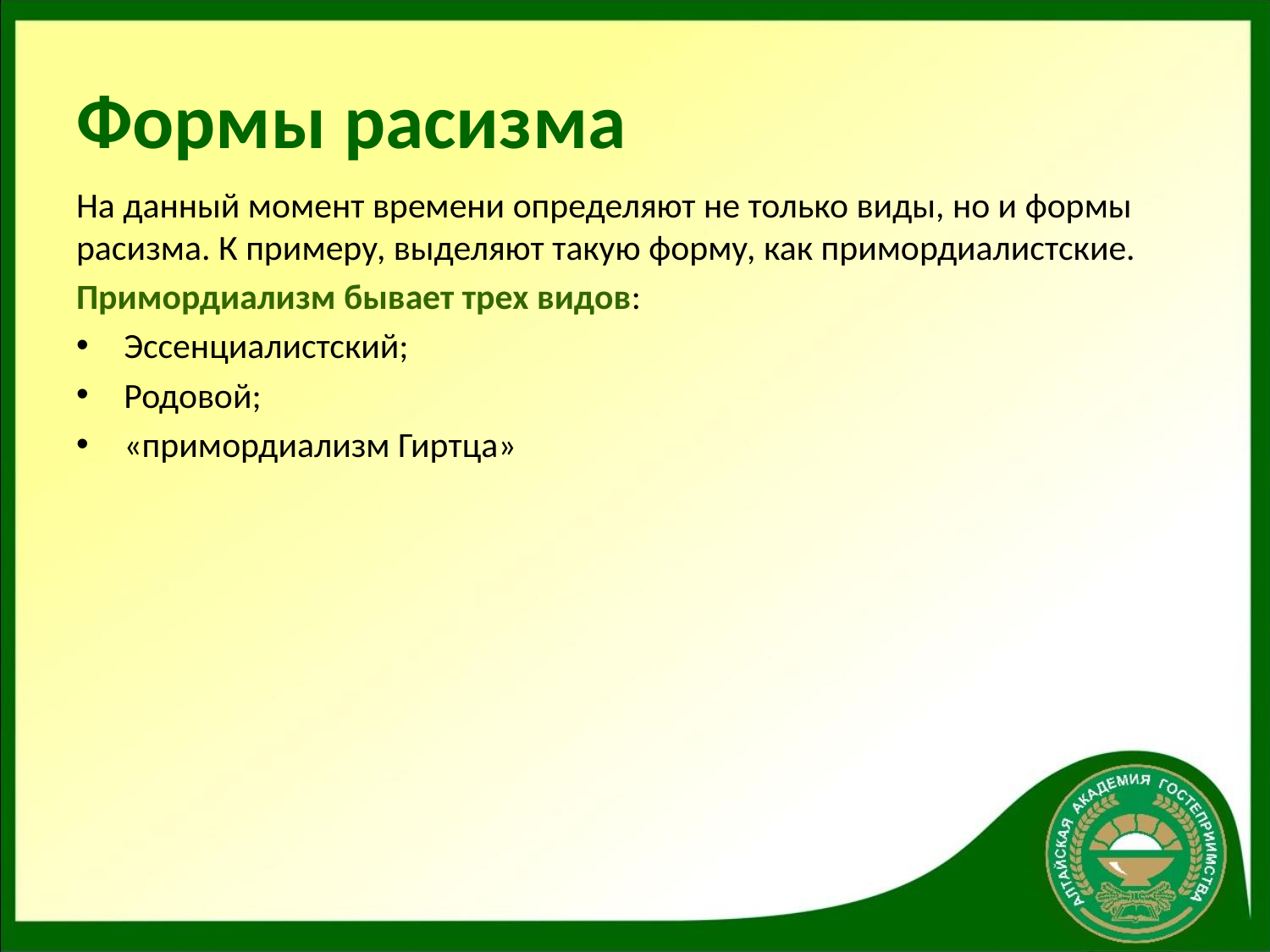

# Формы расизма
На данный момент времени определяют не только виды, но и формы расизма. К примеру, выделяют такую форму, как примордиалистские.
Примордиализм бывает трех видов:
Эссенциалистский;
Родовой;
«примордиализм Гиртца»